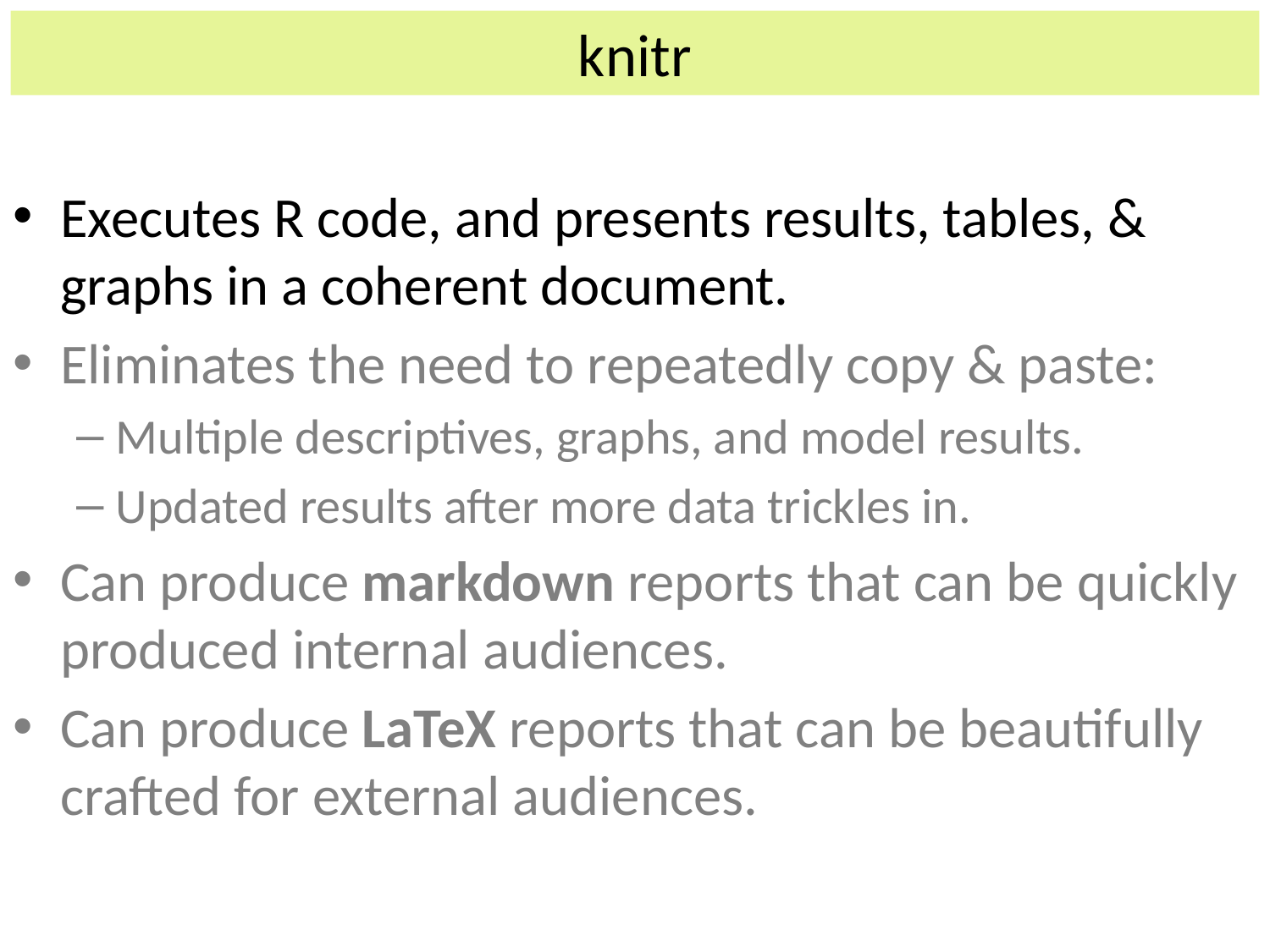

# knitr

Executes R code, and presents results, tables, & graphs in a coherent document.
Eliminates the need to repeatedly copy & paste:
Multiple descriptives, graphs, and model results.
Updated results after more data trickles in.
Can produce markdown reports that can be quickly produced internal audiences.
Can produce LaTeX reports that can be beautifully crafted for external audiences.